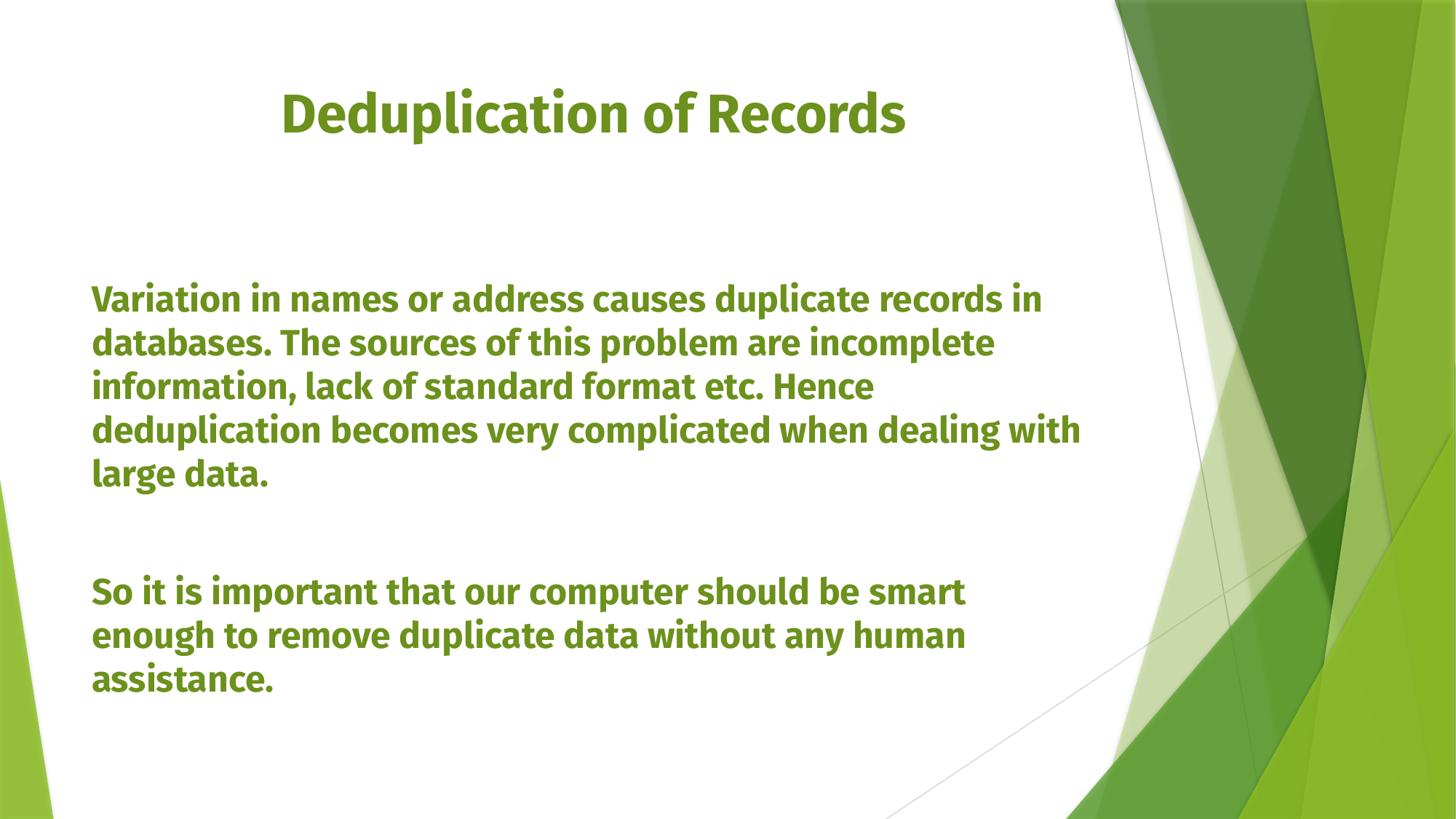

# Deduplication of Records
Variation in names or address causes duplicate records in databases. The sources of this problem are incomplete information, lack of standard format etc. Hence deduplication becomes very complicated when dealing with large data.

So it is important that our computer should be smart enough to remove duplicate data without any human assistance.